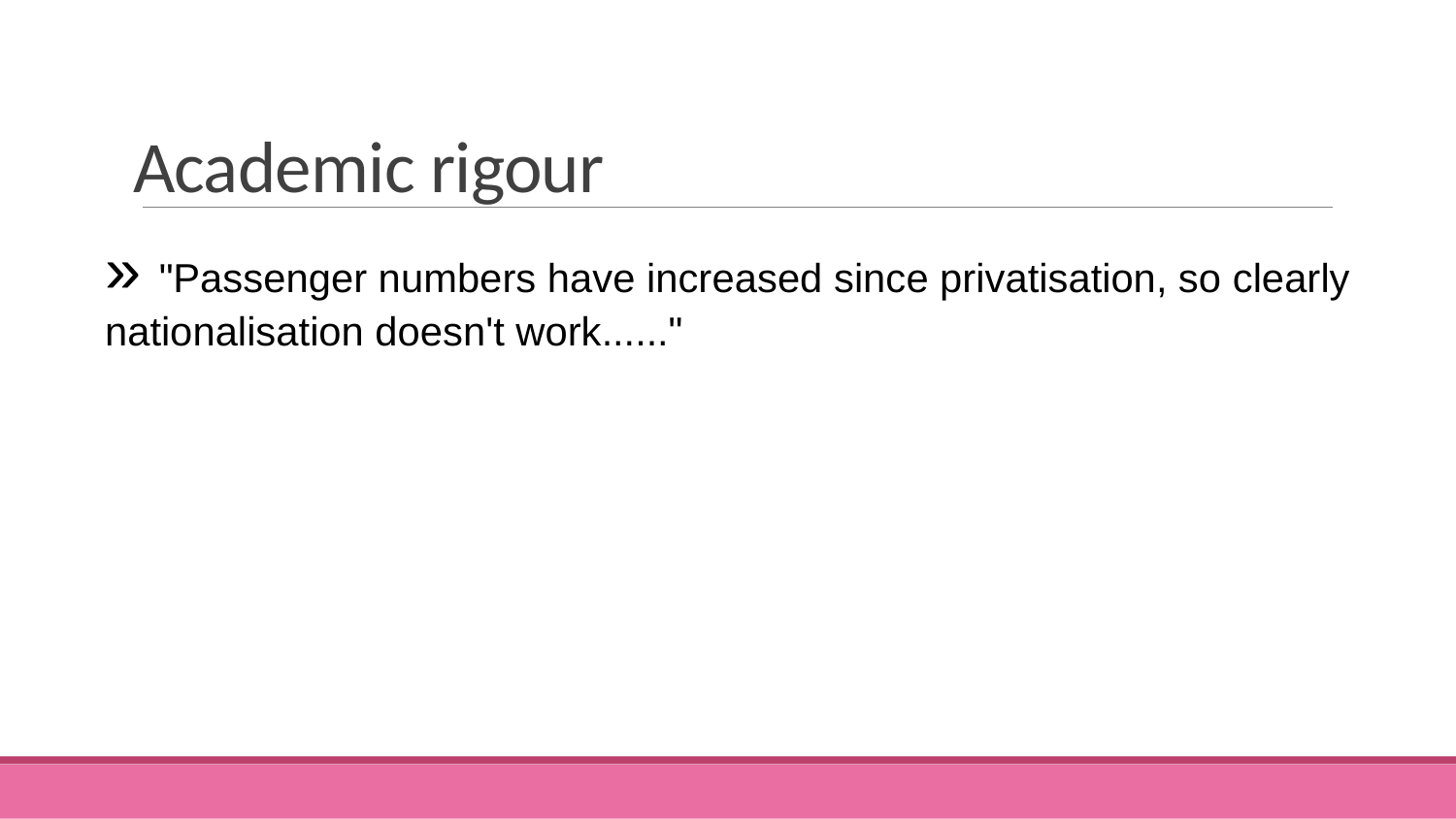

# Academic rigour
» "Passenger numbers have increased since privatisation, so clearly nationalisation doesn't work......"
22